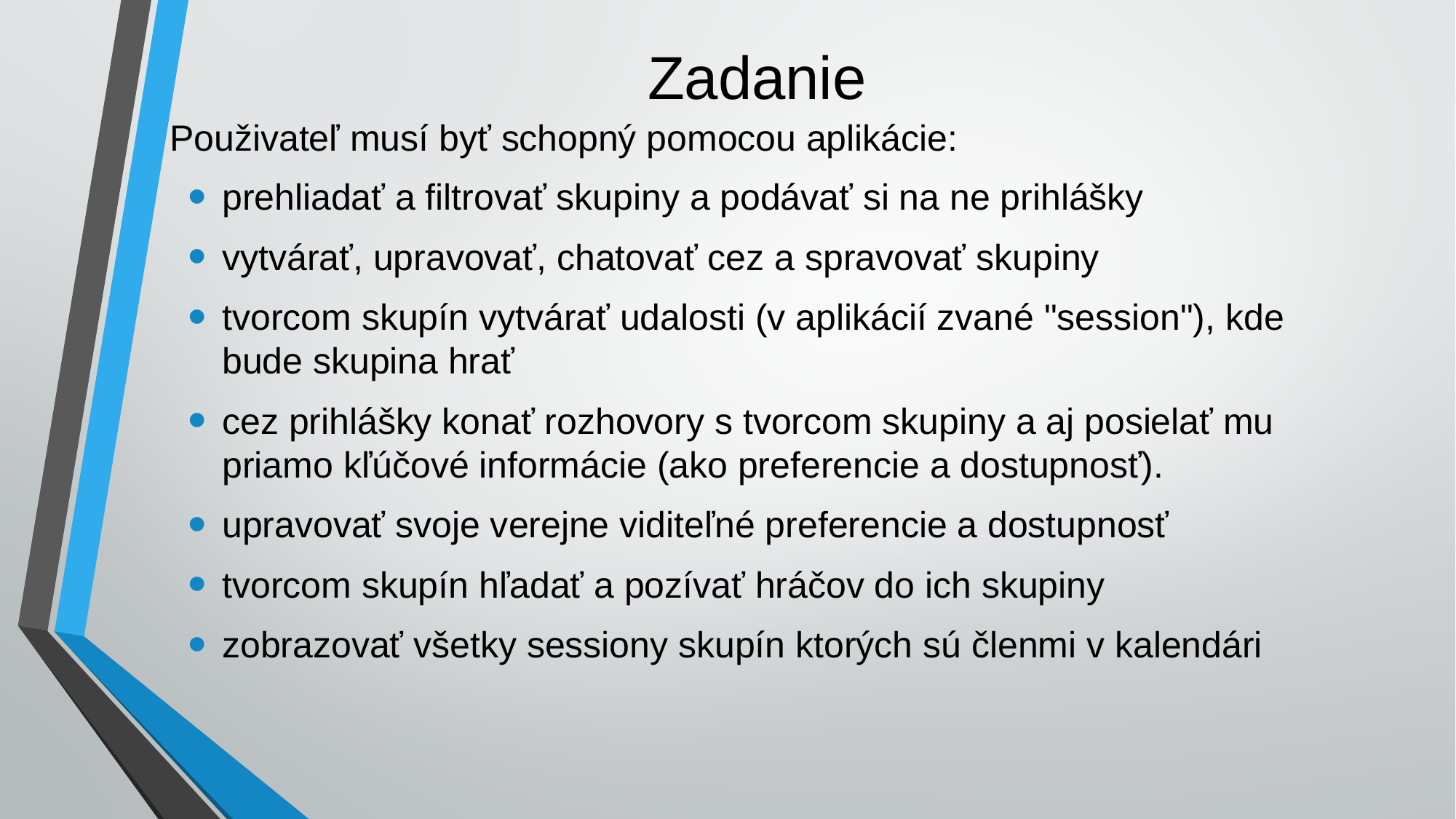

# Zadanie
Použivateľ musí byť schopný pomocou aplikácie:
prehliadať a filtrovať skupiny a podávať si na ne prihlášky
vytvárať, upravovať, chatovať cez a spravovať skupiny
tvorcom skupín vytvárať udalosti (v aplikácií zvané "session"), kde bude skupina hrať
cez prihlášky konať rozhovory s tvorcom skupiny a aj posielať mu priamo kľúčové informácie (ako preferencie a dostupnosť).
upravovať svoje verejne viditeľné preferencie a dostupnosť
tvorcom skupín hľadať a pozívať hráčov do ich skupiny
zobrazovať všetky sessiony skupín ktorých sú členmi v kalendári